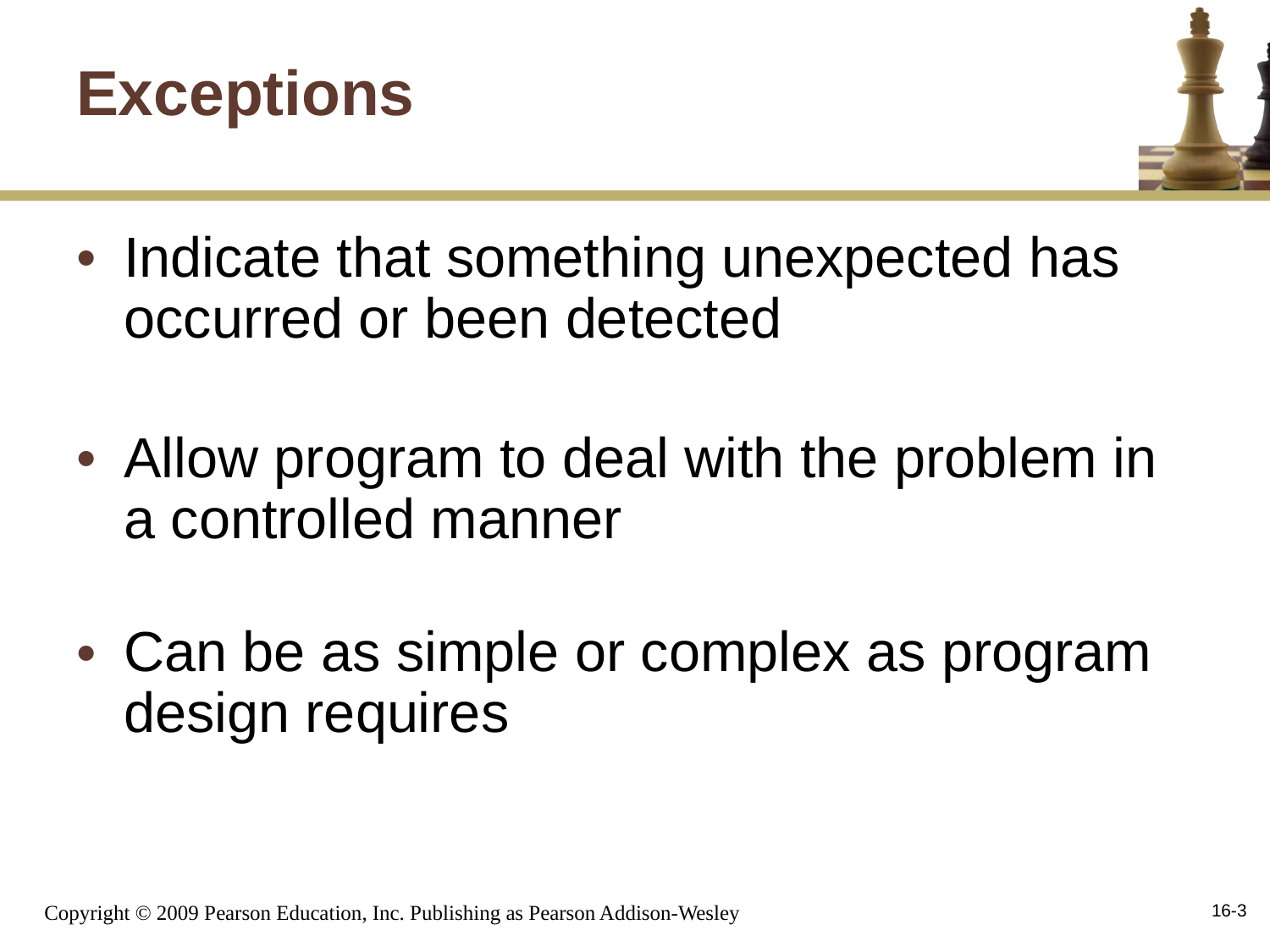

# Exceptions
Indicate that something unexpected has occurred or been detected
Allow program to deal with the problem in a controlled manner
Can be as simple or complex as program design requires
16-3